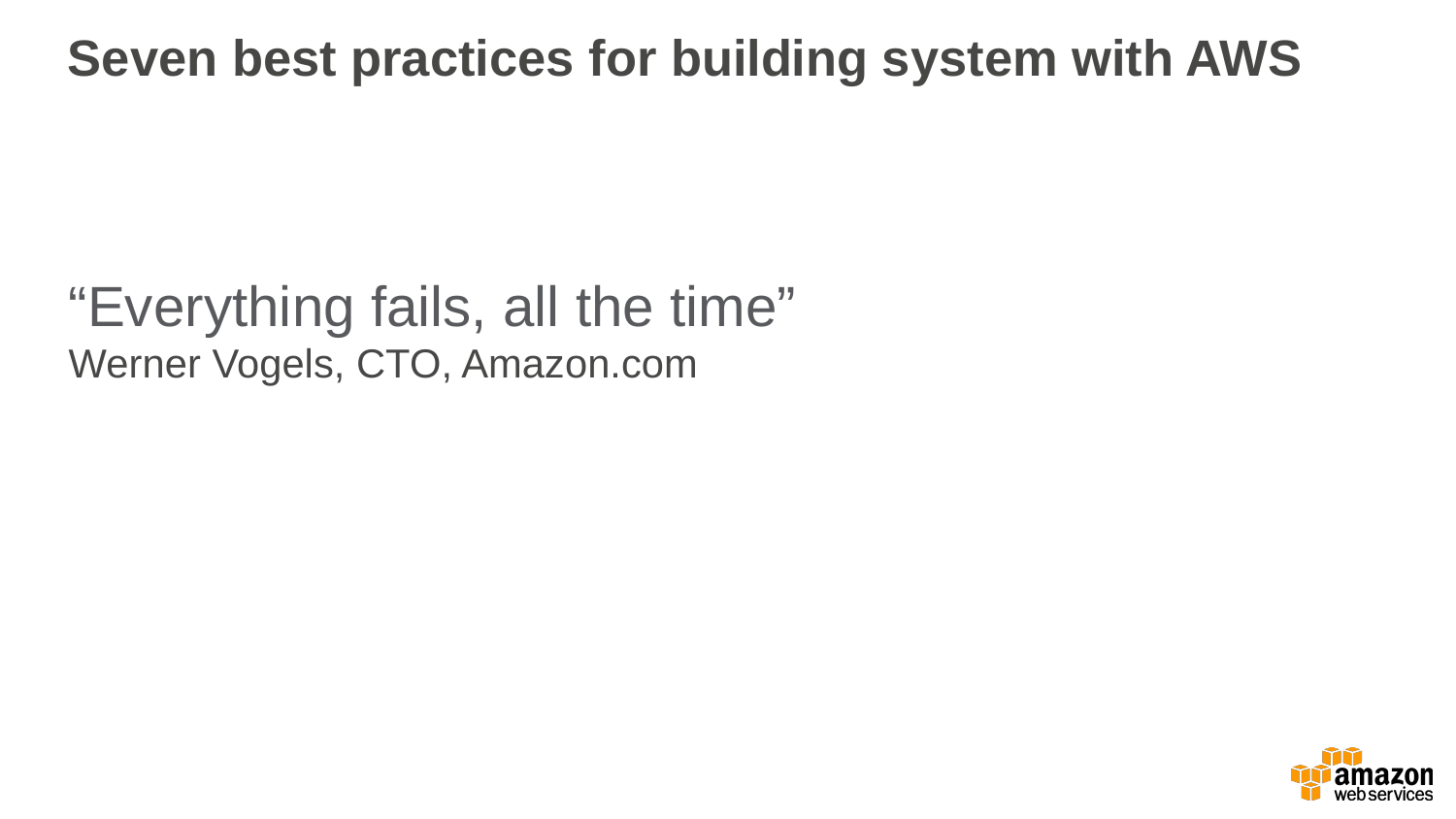

Seven best practices for building system with AWS
“Everything fails, all the time”
Werner Vogels, CTO, Amazon.com